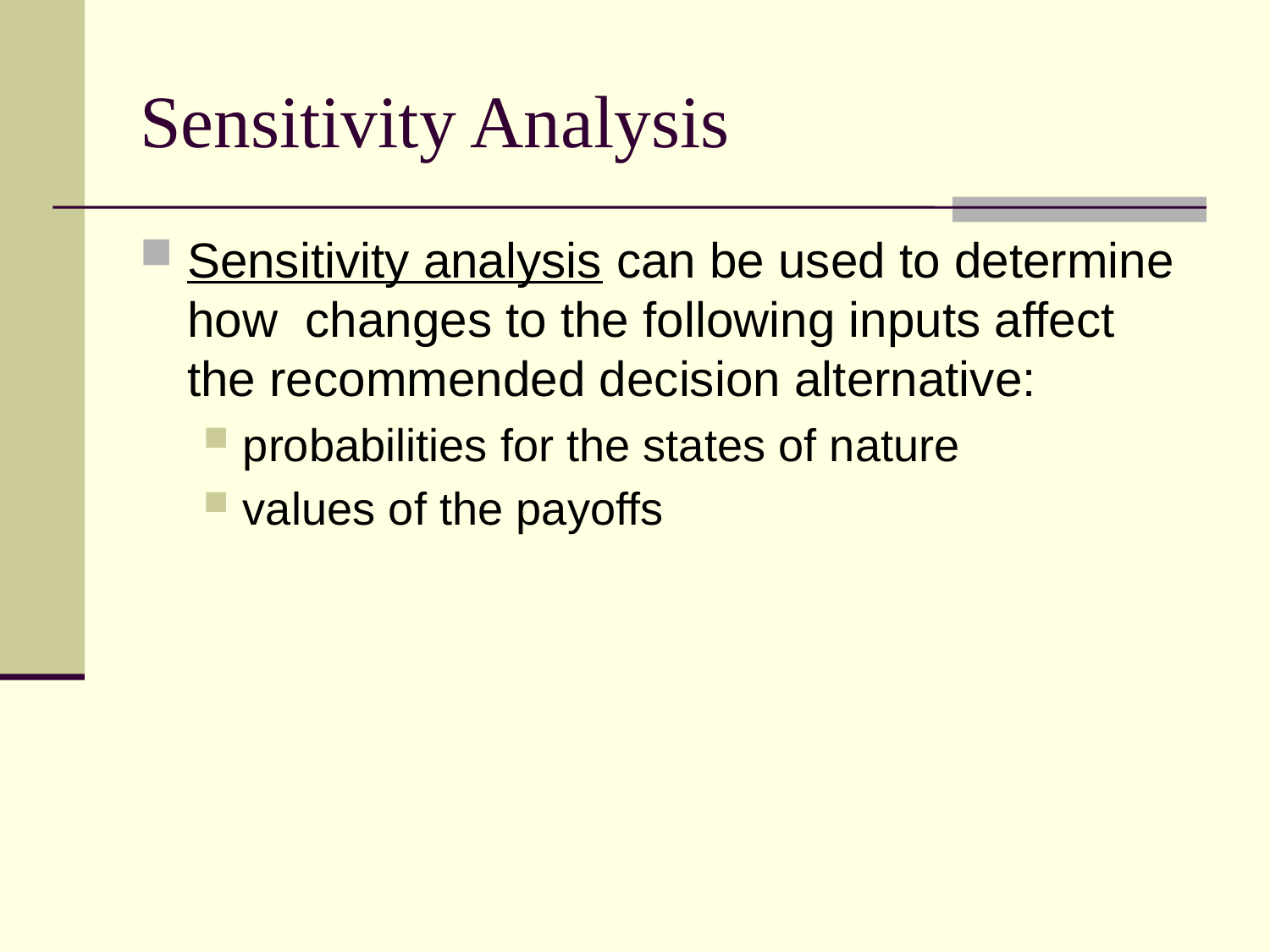

# Sensitivity Analysis
Sensitivity analysis can be used to determine how  changes to the following inputs affect the recommended decision alternative:
probabilities for the states of nature
values of the payoffs